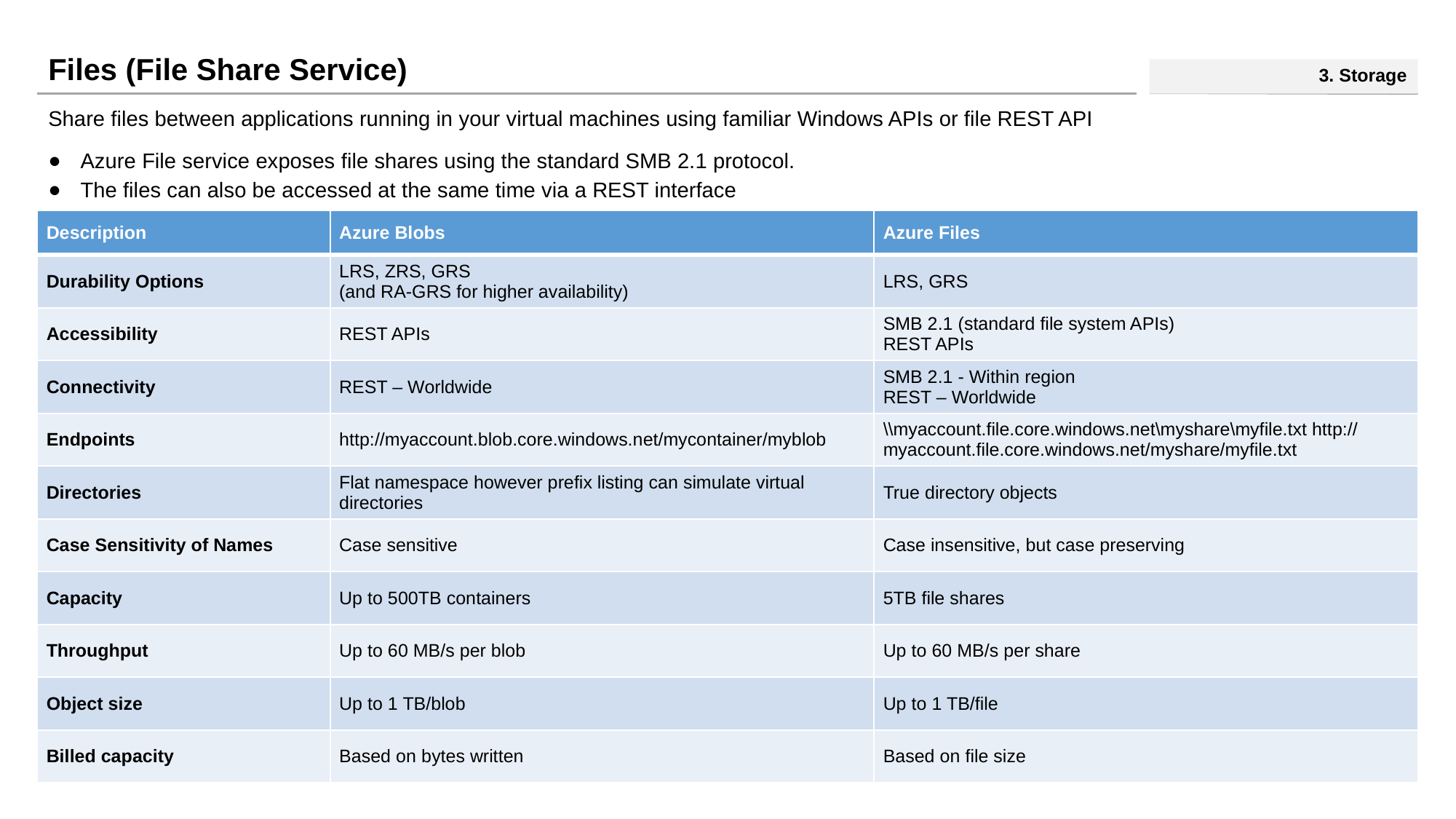

# Files (File Share Service)
3. Storage
Share files between applications running in your virtual machines using familiar Windows APIs or file REST API
Azure File service exposes file shares using the standard SMB 2.1 protocol.
The files can also be accessed at the same time via a REST interface
| Description | Azure Blobs | Azure Files |
| --- | --- | --- |
| Durability Options | LRS, ZRS, GRS (and RA-GRS for higher availability) | LRS, GRS |
| Accessibility | REST APIs | SMB 2.1 (standard file system APIs) REST APIs |
| Connectivity | REST – Worldwide | SMB 2.1 - Within region REST – Worldwide |
| Endpoints | http://myaccount.blob.core.windows.net/mycontainer/myblob | \\myaccount.file.core.windows.net\myshare\myfile.txt http://myaccount.file.core.windows.net/myshare/myfile.txt |
| Directories | Flat namespace however prefix listing can simulate virtual directories | True directory objects |
| Case Sensitivity of Names | Case sensitive | Case insensitive, but case preserving |
| Capacity | Up to 500TB containers | 5TB file shares |
| Throughput | Up to 60 MB/s per blob | Up to 60 MB/s per share |
| Object size | Up to 1 TB/blob | Up to 1 TB/file |
| Billed capacity | Based on bytes written | Based on file size |